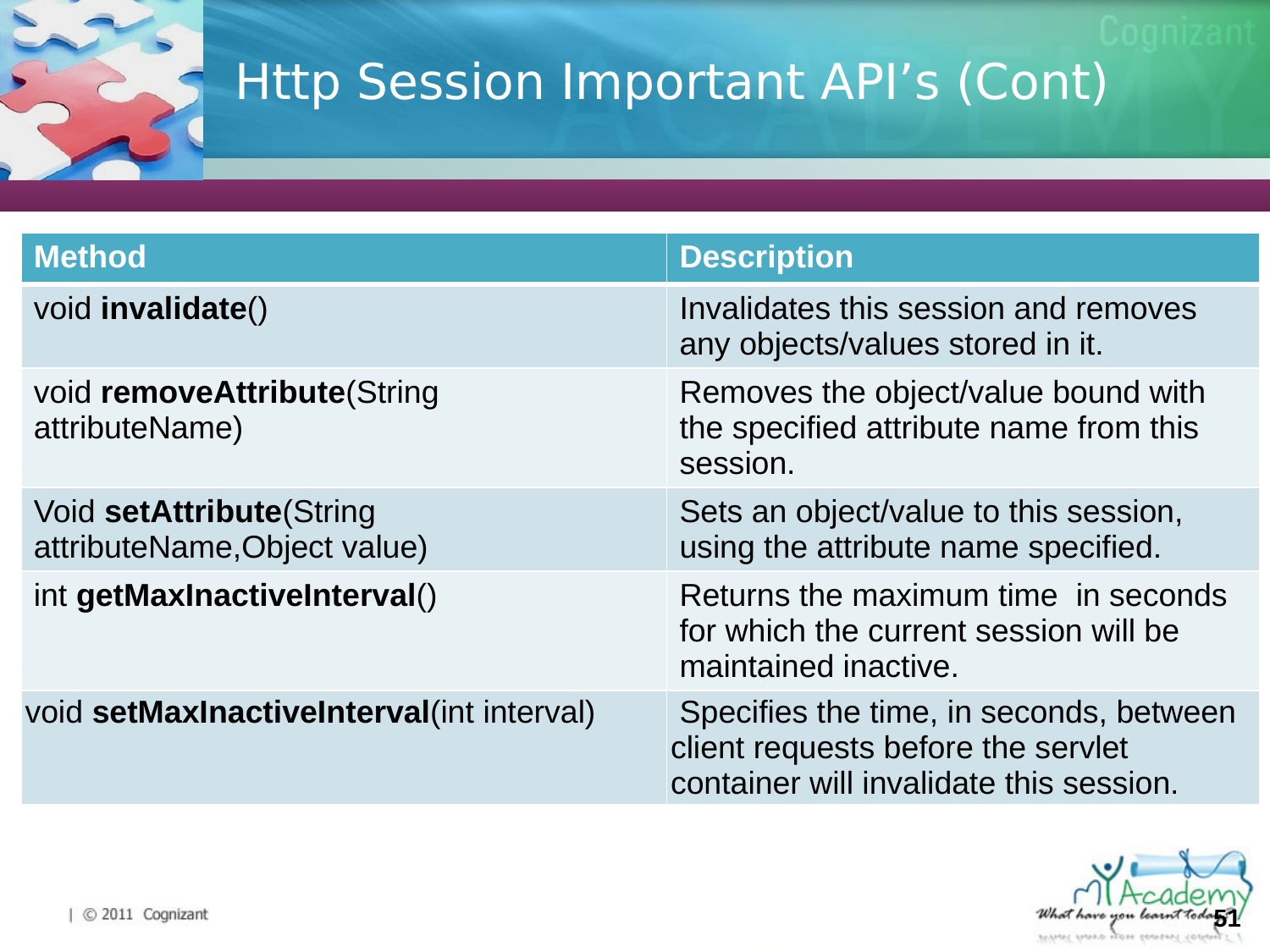

# Http Session Important API’s (Cont)
| Method | Description |
| --- | --- |
| void invalidate() | Invalidates this session and removes any objects/values stored in it. |
| void removeAttribute(String attributeName) | Removes the object/value bound with the specified attribute name from this session. |
| Void setAttribute(String attributeName,Object value) | Sets an object/value to this session, using the attribute name specified. |
| int getMaxInactiveInterval() | Returns the maximum time in seconds for which the current session will be maintained inactive. |
| void setMaxInactiveInterval(int interval) | Specifies the time, in seconds, between client requests before the servlet container will invalidate this session. |
51